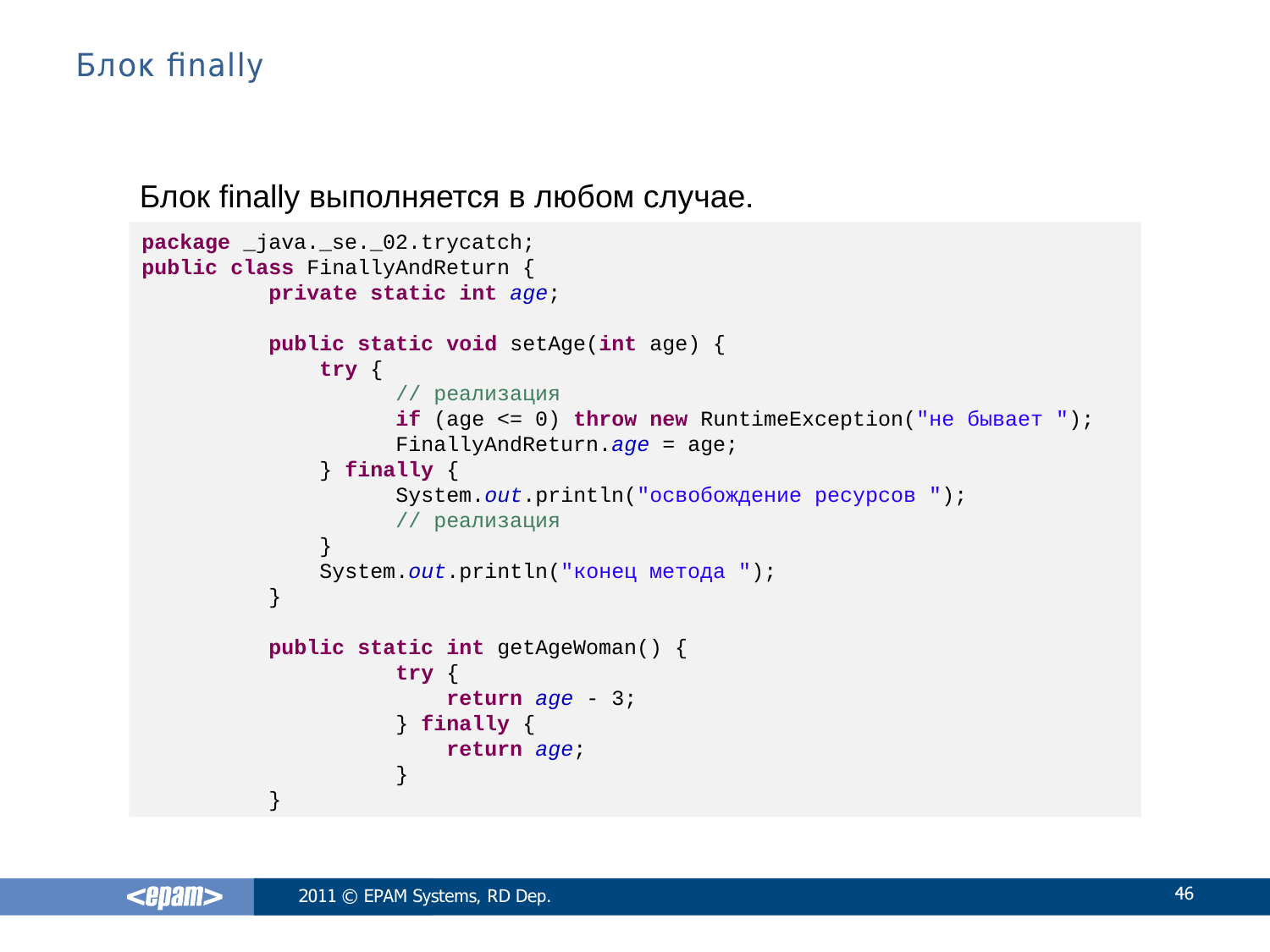

# Блок finally
Блок finally выполняется в любом случае.
package _java._se._02.trycatch;
public class FinallyAndReturn {
	private static int age;

	public static void setAge(int age) {
	    try {
		// реализация
		if (age <= 0) throw new RuntimeException("не бывает ");
		FinallyAndReturn.age = age;
	    } finally {
		System.out.println("освобождение ресурсов ");
		// реализация
	    }
	    System.out.println("конец метода ");
	}

	public static int getAgeWoman() {
		try {
		    return age - 3;
		} finally {
		    return age;
		}
	}
46
2011 © EPAM Systems, RD Dep.